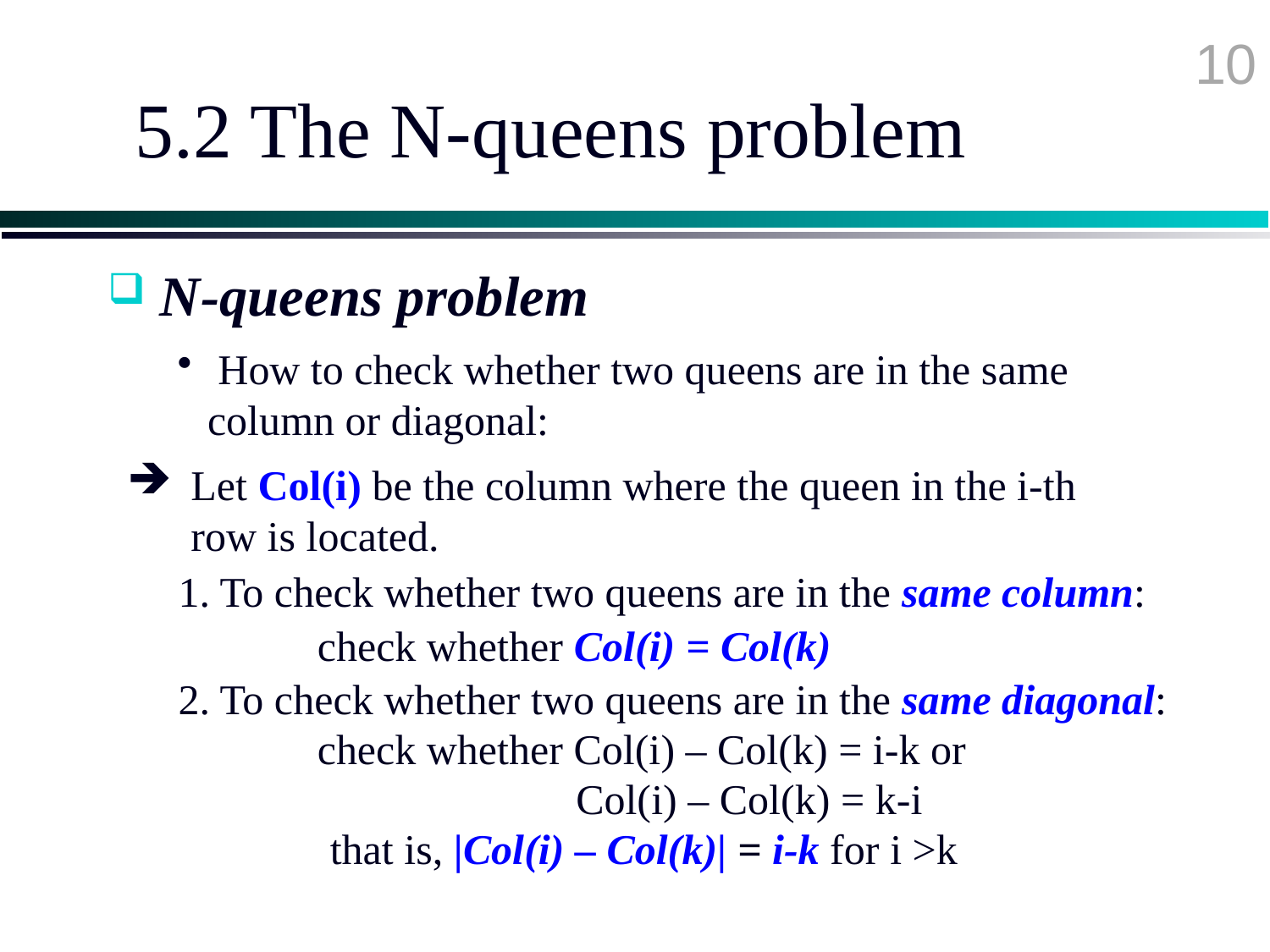

10
# 5.2 The N-queens problem
 N-queens problem
 How to check whether two queens are in the same column or diagonal:
  Let Col(i) be the column where the queen in the i-th
      row is located.
1. To check whether two queens are in the same column:
check whether Col(i) = Col(k)
2. To check whether two queens are in the same diagonal:
check whether Col(i) – Col(k) = i-k or
Col(i) – Col(k) = k-i
that is, |Col(i) – Col(k)| = i-k for i >k